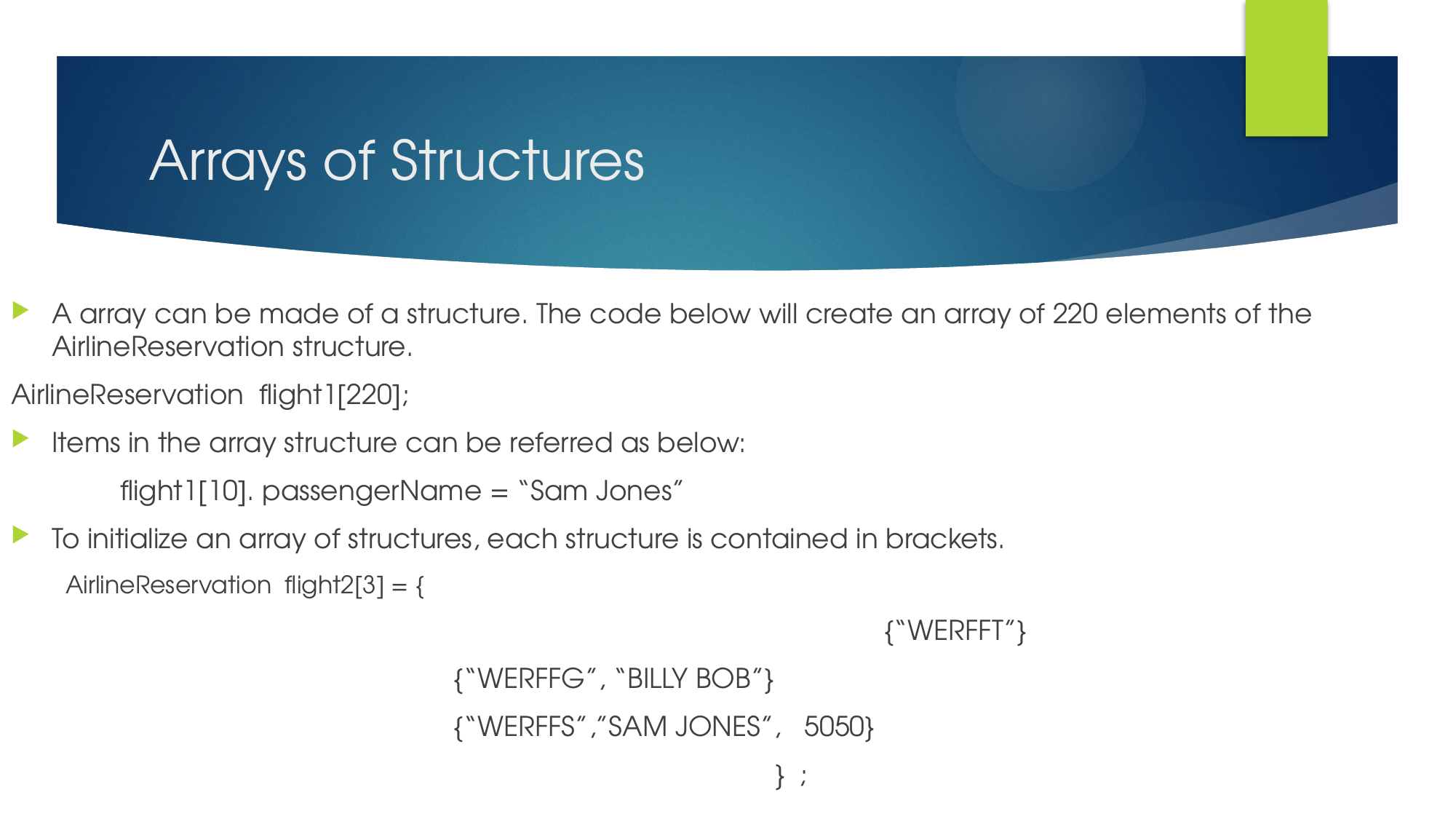

# Arrays of Structures
A array can be made of a structure. The code below will create an array of 220 elements of the AirlineReservation structure.
AirlineReservation  flight1[220];
Items in the array structure can be referred as below:
	flight1[10]. passengerName = “Sam Jones”
To initialize an array of structures, each structure is contained in brackets.
AirlineReservation  flight2[3] = {
								{“WERFFT”}
                                                          {“WERFFG”, “BILLY BOB”}
                                                          {“WERFFS”,”SAM JONES”,   5050}
							}  ;